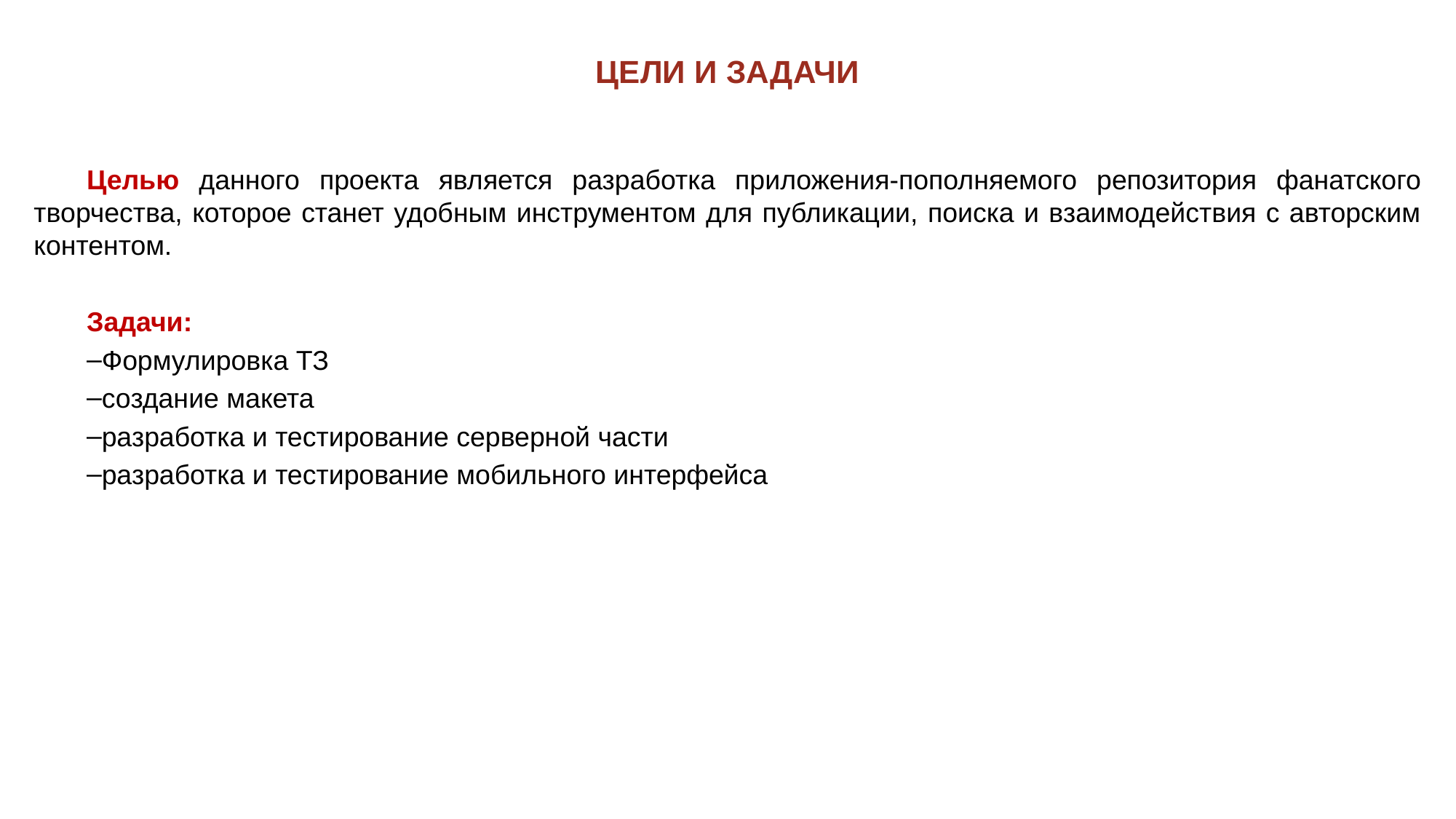

ЦЕЛИ И ЗАДАЧИ
Целью данного проекта является разработка приложения-пополняемого репозитория фанатского творчества, которое станет удобным инструментом для публикации, поиска и взаимодействия с авторским контентом.

Задачи:
Формулировка ТЗ
создание макета
разработка и тестирование серверной части
разработка и тестирование мобильного интерфейса